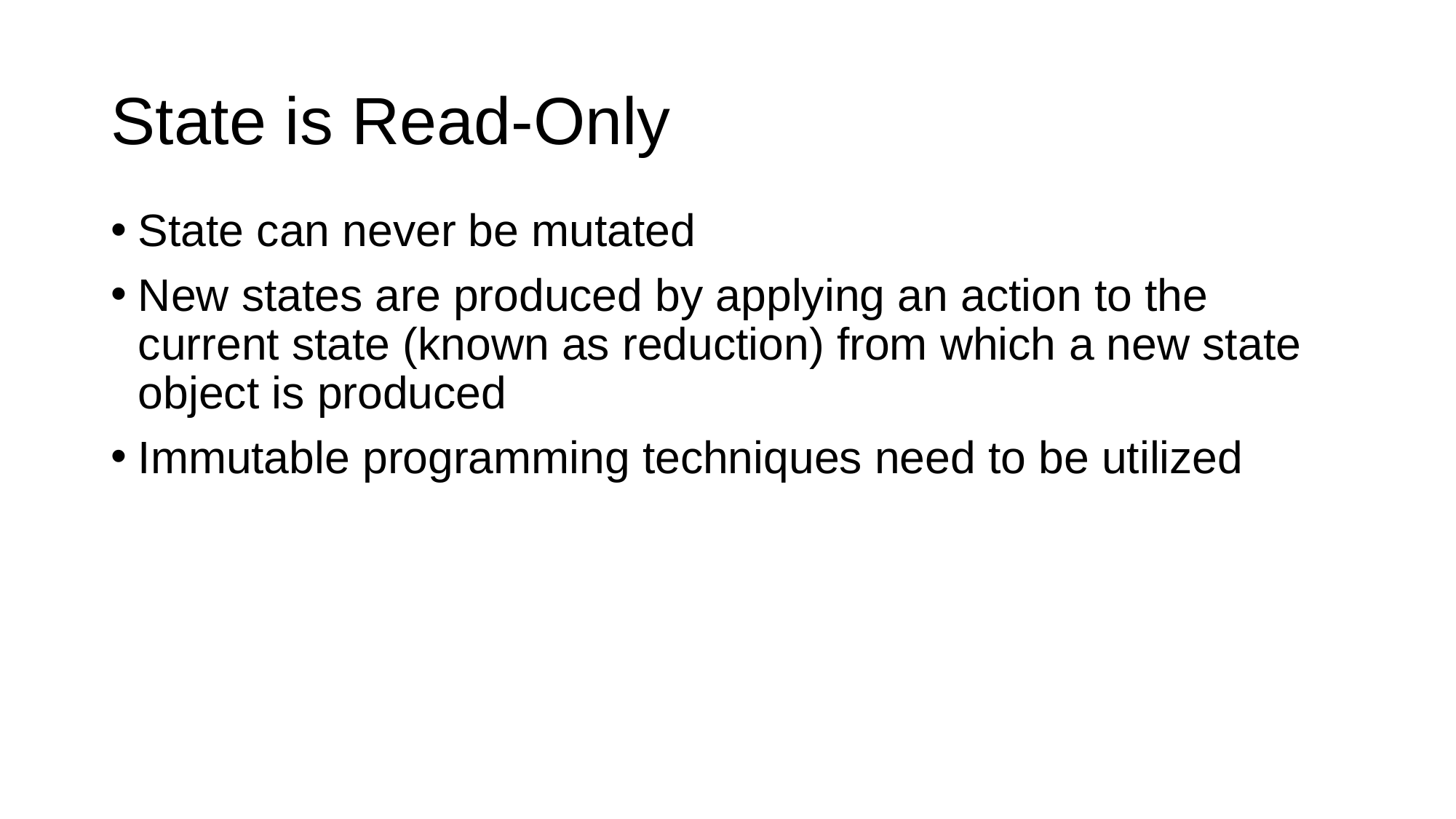

# State is Read-Only
State can never be mutated
New states are produced by applying an action to the current state (known as reduction) from which a new state object is produced
Immutable programming techniques need to be utilized